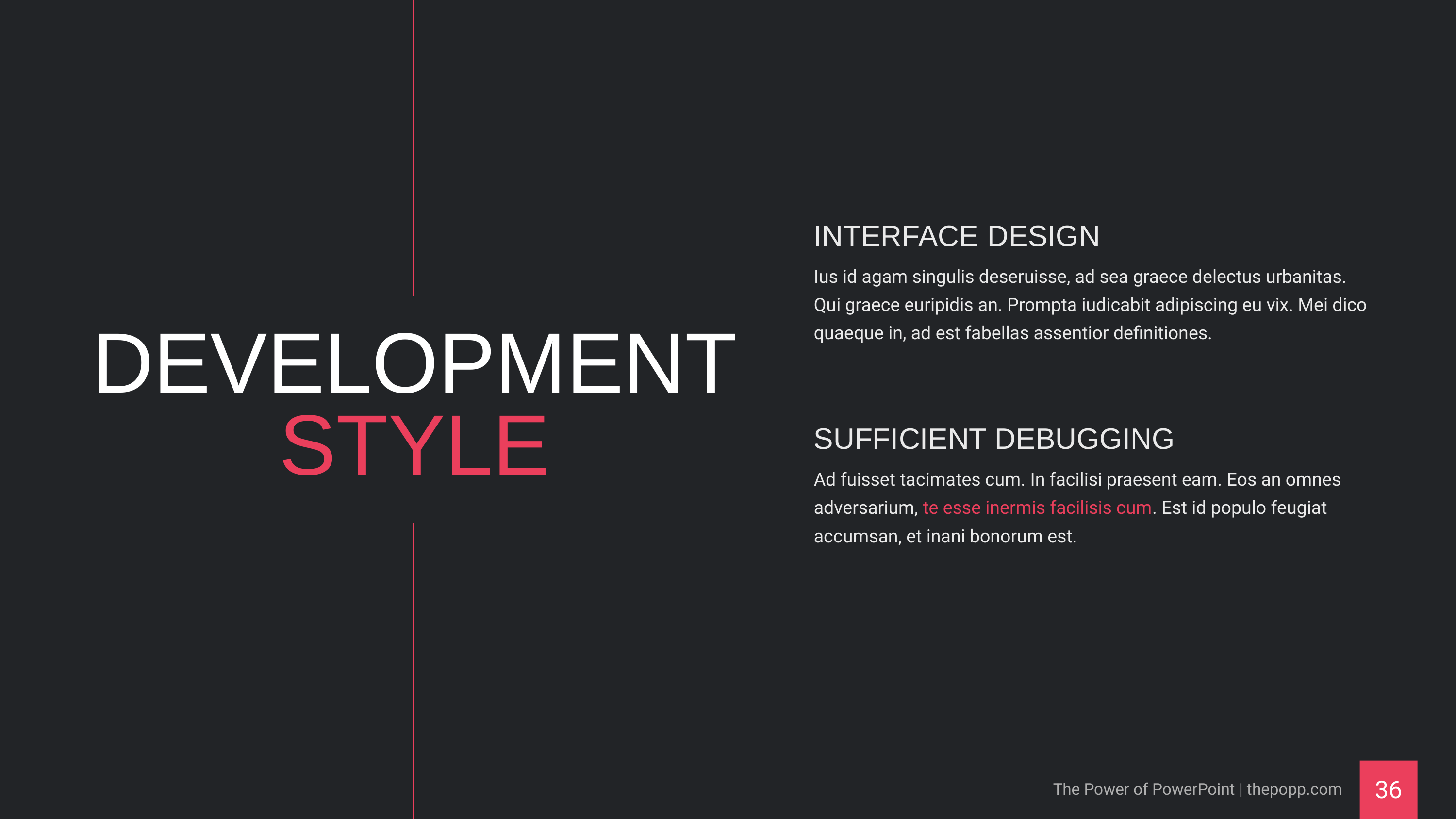

INTERFACE DESIGN
Ius id agam singulis deseruisse, ad sea graece delectus urbanitas. Qui graece euripidis an. Prompta iudicabit adipiscing eu vix. Mei dico quaeque in, ad est fabellas assentior definitiones.
# DEVELOPMENT STYLE
SUFFICIENT DEBUGGING
Ad fuisset tacimates cum. In facilisi praesent eam. Eos an omnes adversarium, te esse inermis facilisis cum. Est id populo feugiat accumsan, et inani bonorum est.
The Power of PowerPoint | thepopp.com
36